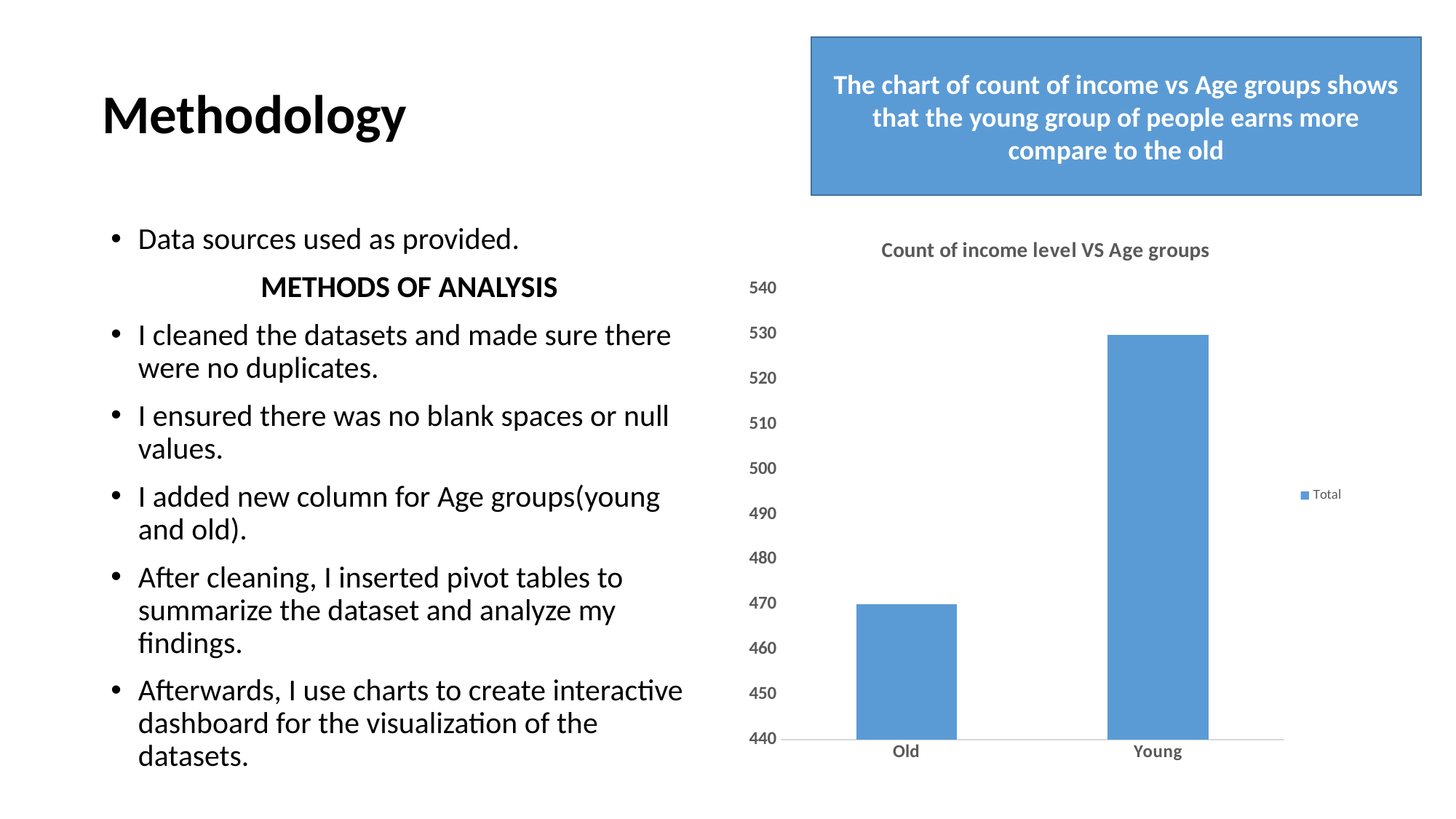

# Methodology
The chart of count of income vs Age groups shows that the young group of people earns more compare to the old
Data sources used as provided.
METHODS OF ANALYSIS
I cleaned the datasets and made sure there were no duplicates.
I ensured there was no blank spaces or null values.
I added new column for Age groups(young and old).
After cleaning, I inserted pivot tables to summarize the dataset and analyze my findings.
Afterwards, I use charts to create interactive dashboard for the visualization of the datasets.

### Chart: Count of income level VS Age groups

| Category | Total |
|---|---|
| Old | 470.0 |
| Young | 530.0 |